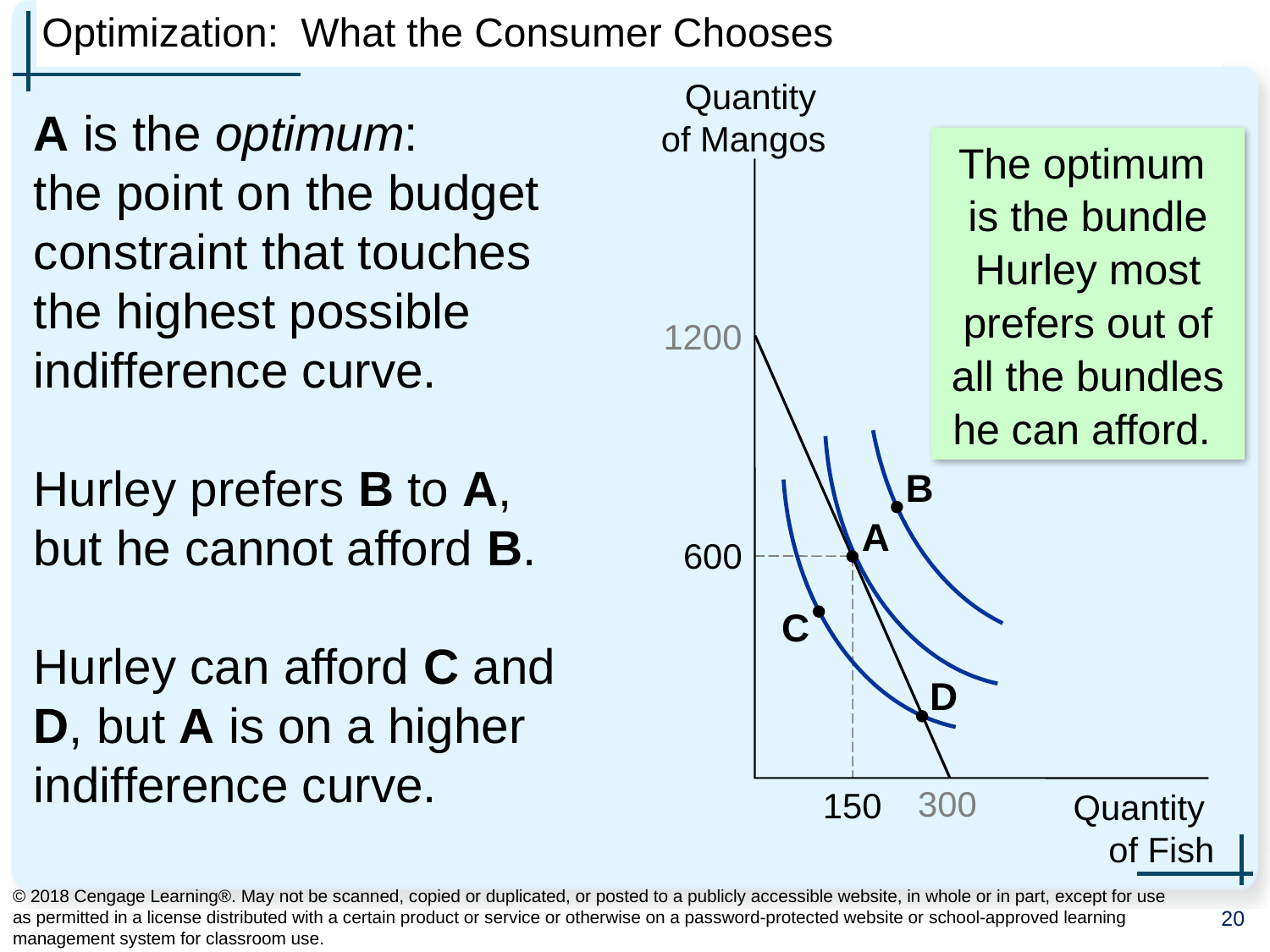

# Optimization:  What the Consumer Chooses
Quantity
of Mangos

Quantity
of Fish
A is the optimum:
the point on the budget constraint that touches the highest possible indifference curve.

Hurley prefers B to A, but he cannot afford B.

Hurley can afford C and D, but A is on a higher indifference curve.

The optimum
is the bundle Hurley most prefers out of all the bundles he can afford.
1200

B

A

600

C

D

300
150
© 2018 Cengage Learning®. May not be scanned, copied or duplicated, or posted to a publicly accessible website, in whole or in part, except for use as permitted in a license distributed with a certain product or service or otherwise on a password-protected website or school-approved learning management system for classroom use.
20